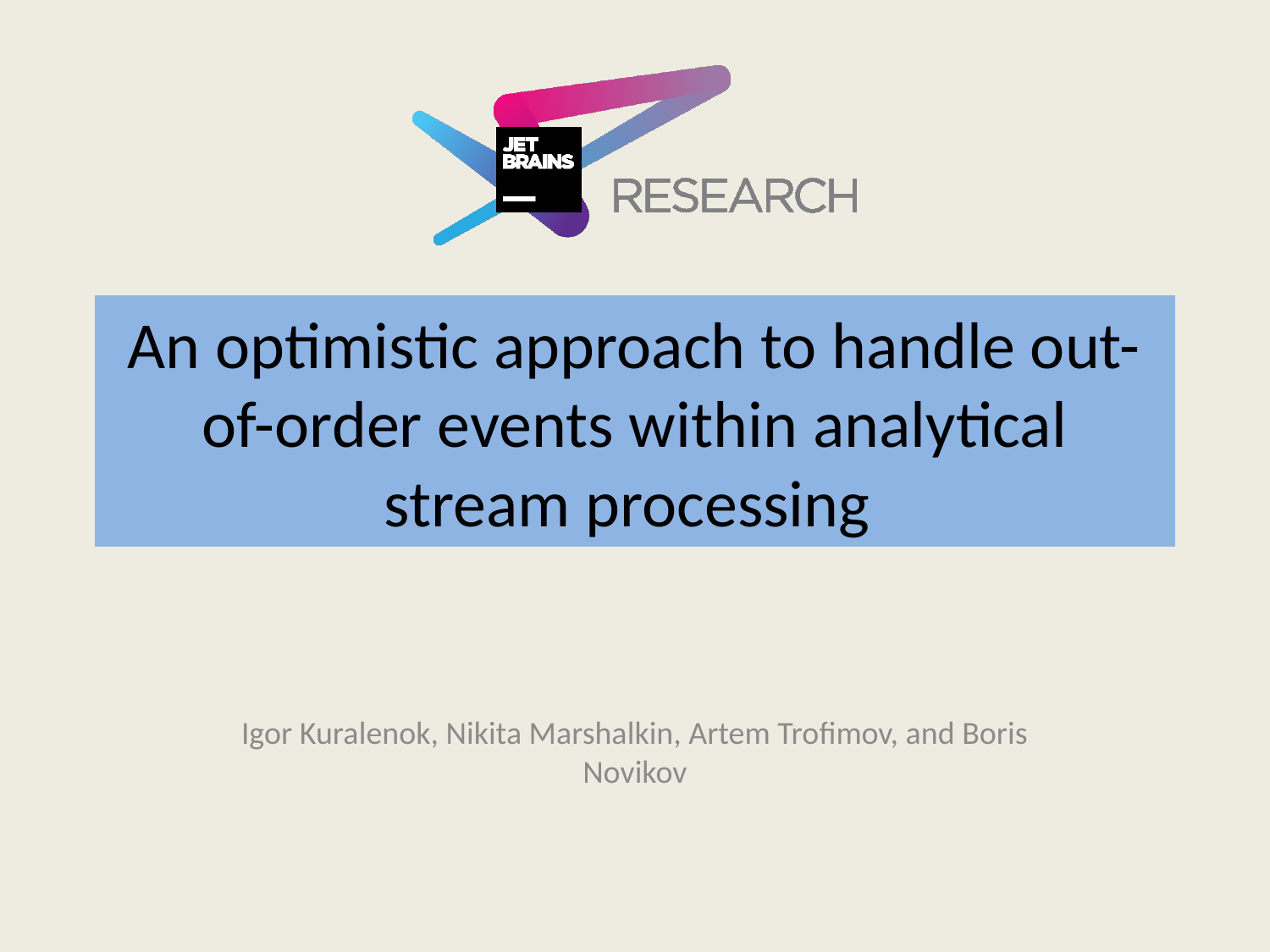

# An optimistic approach to handle out-of-order events within analytical stream processing
Igor Kuralenok, Nikita Marshalkin, Artem Trofimov, and Boris Novikov